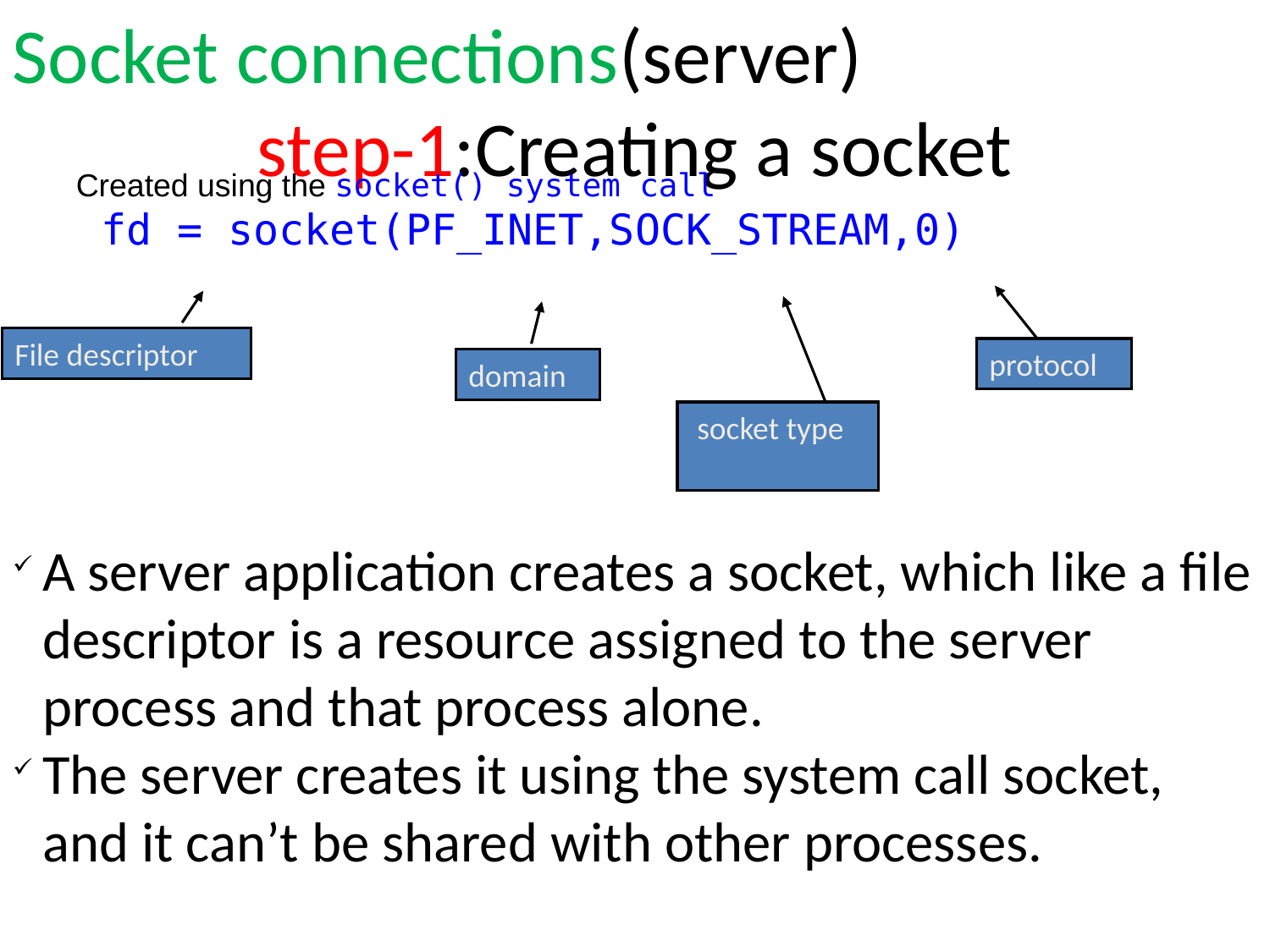

Socket connections(server)
step-1:Creating a socket
Created using the socket() system call
 fd = socket(PF_INET,SOCK_STREAM,0)

File descriptor
protocol
domain
 socket type
A server application creates a socket, which like a file descriptor is a resource assigned to the server process and that process alone.
The server creates it using the system call socket, and it can’t be shared with other processes.